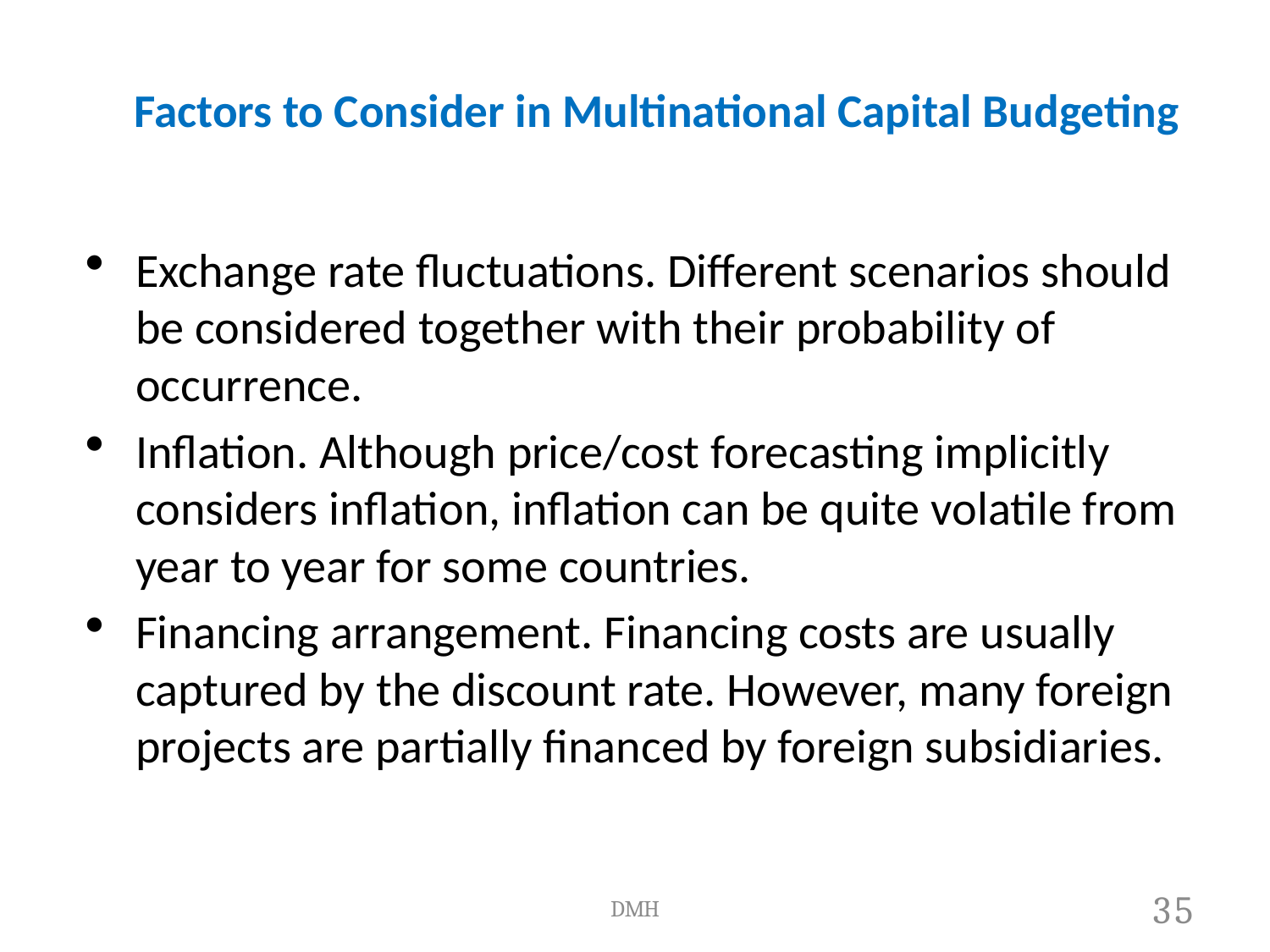

# Factors to Consider in Multinational Capital Budgeting
Exchange rate fluctuations. Different scenarios should be considered together with their probability of occurrence.
Inflation. Although price/cost forecasting implicitly considers inflation, inflation can be quite volatile from year to year for some countries.
Financing arrangement. Financing costs are usually captured by the discount rate. However, many foreign projects are partially financed by foreign subsidiaries.
DMH
35